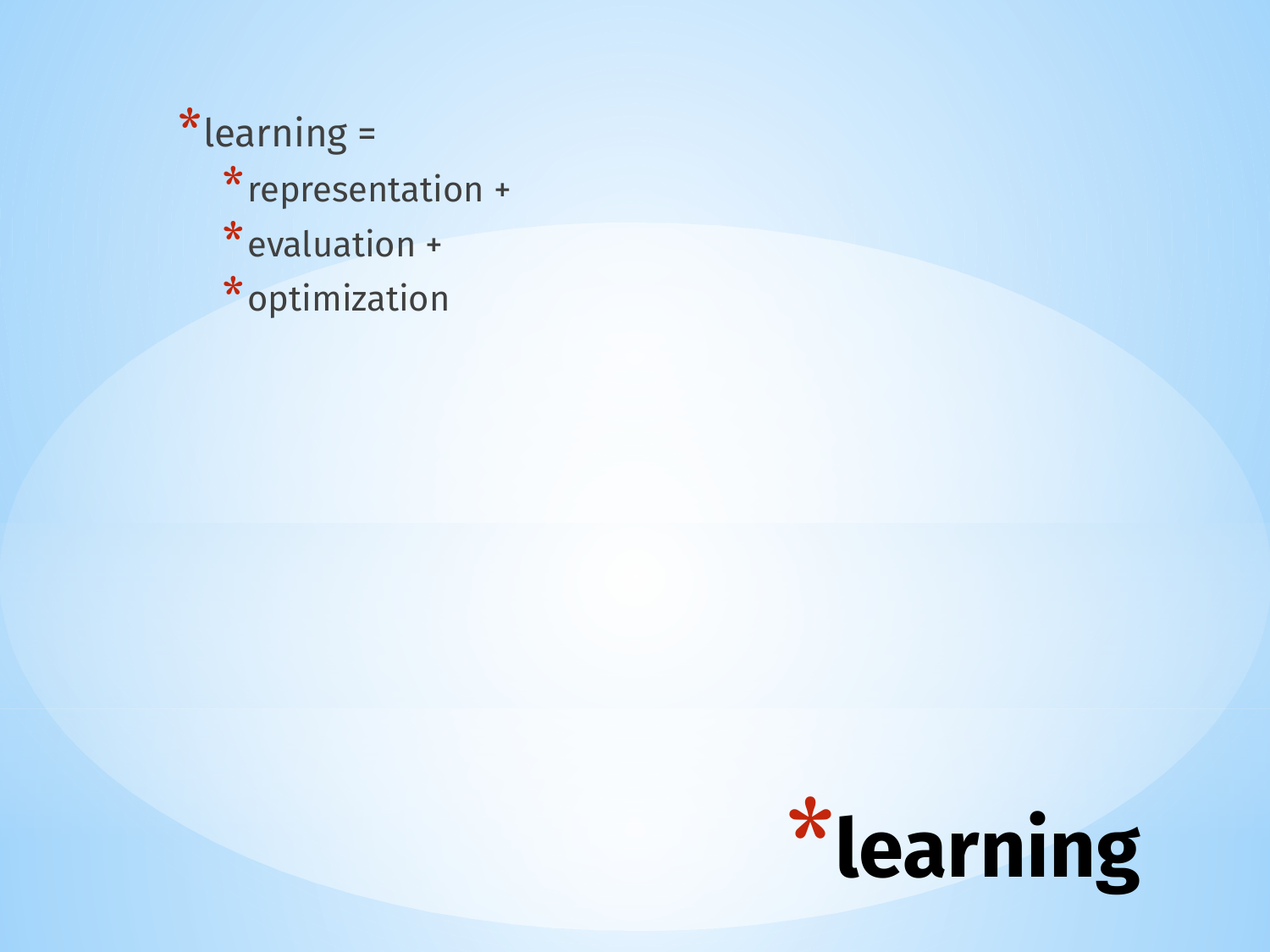

learning =
representation +
evaluation +
optimization
# learning